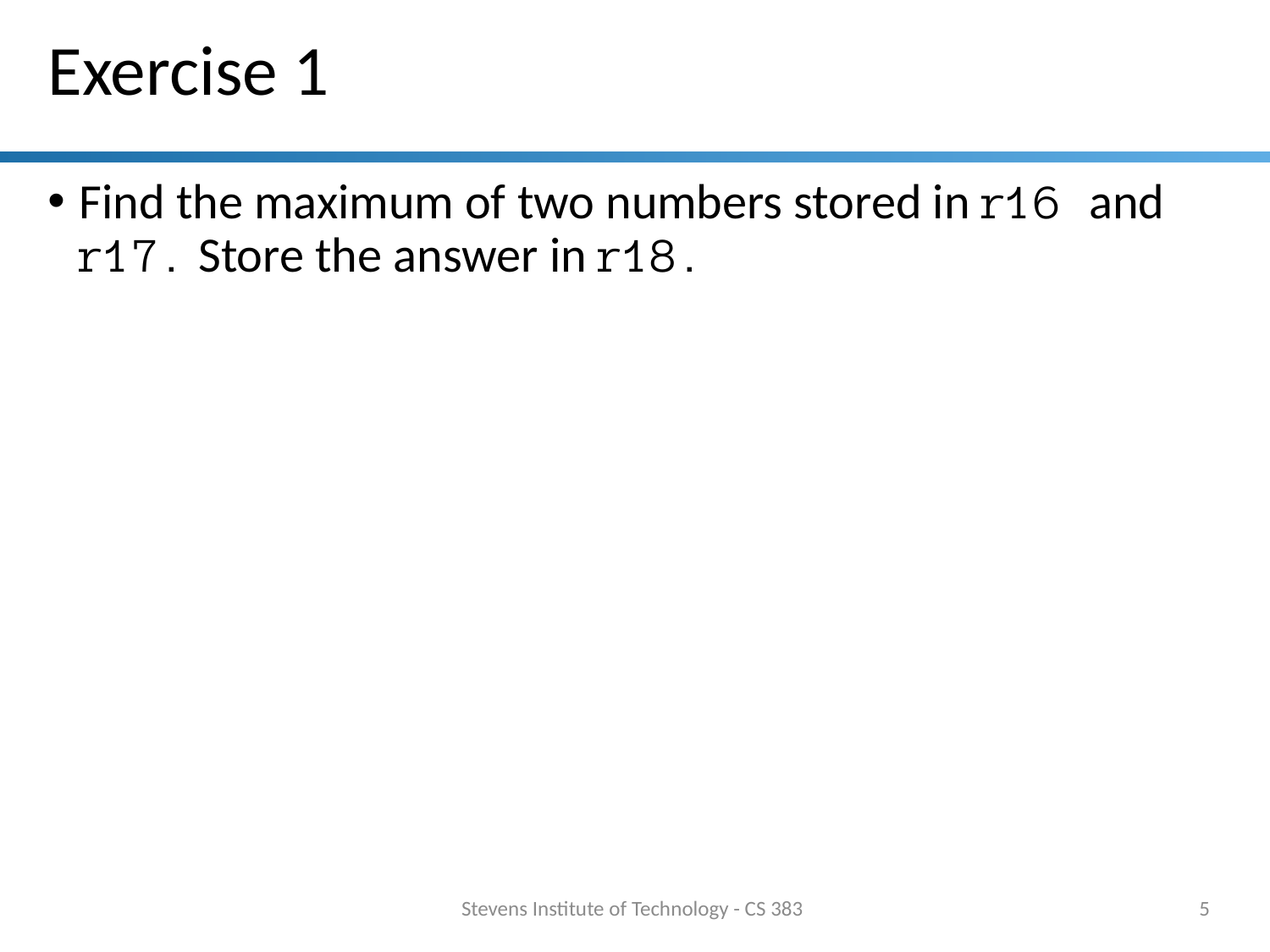

# Exercise 1
Find the maximum of two numbers stored in r16 and r17. Store the answer in r18.
Stevens Institute of Technology - CS 383
5